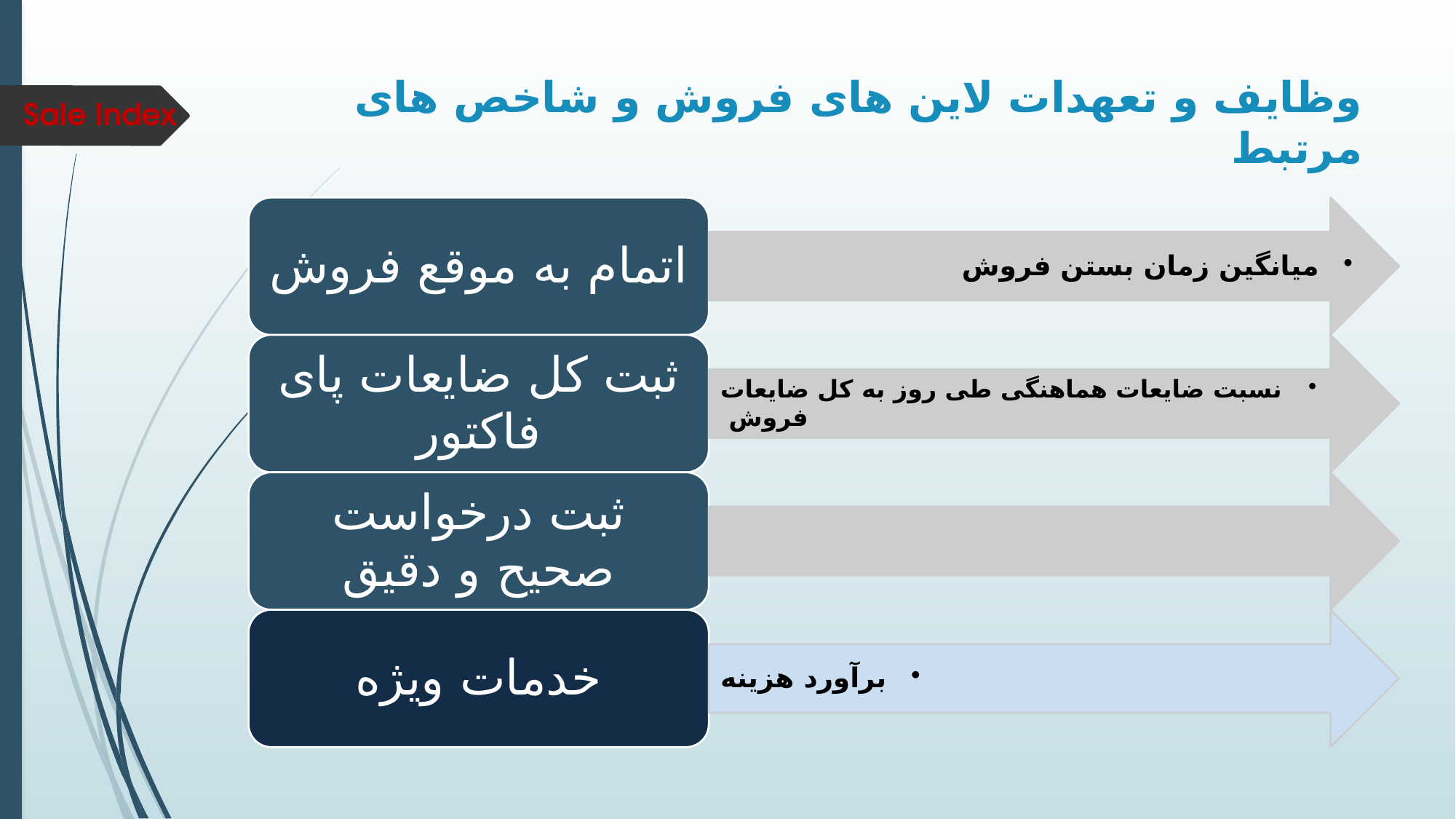

# وظایف و تعهدات لاین های فروش و شاخص های مرتبط
Sale Index
اتمام به موقع فروش
میانگین زمان بستن فروش
ثبت کل ضایعات پای فاکتور
ثبت درخواست صحیح و دقیق
خدمات ویژه
نسبت ضایعات هماهنگی طی روز به کل ضایعات فروش
برآورد هزینه